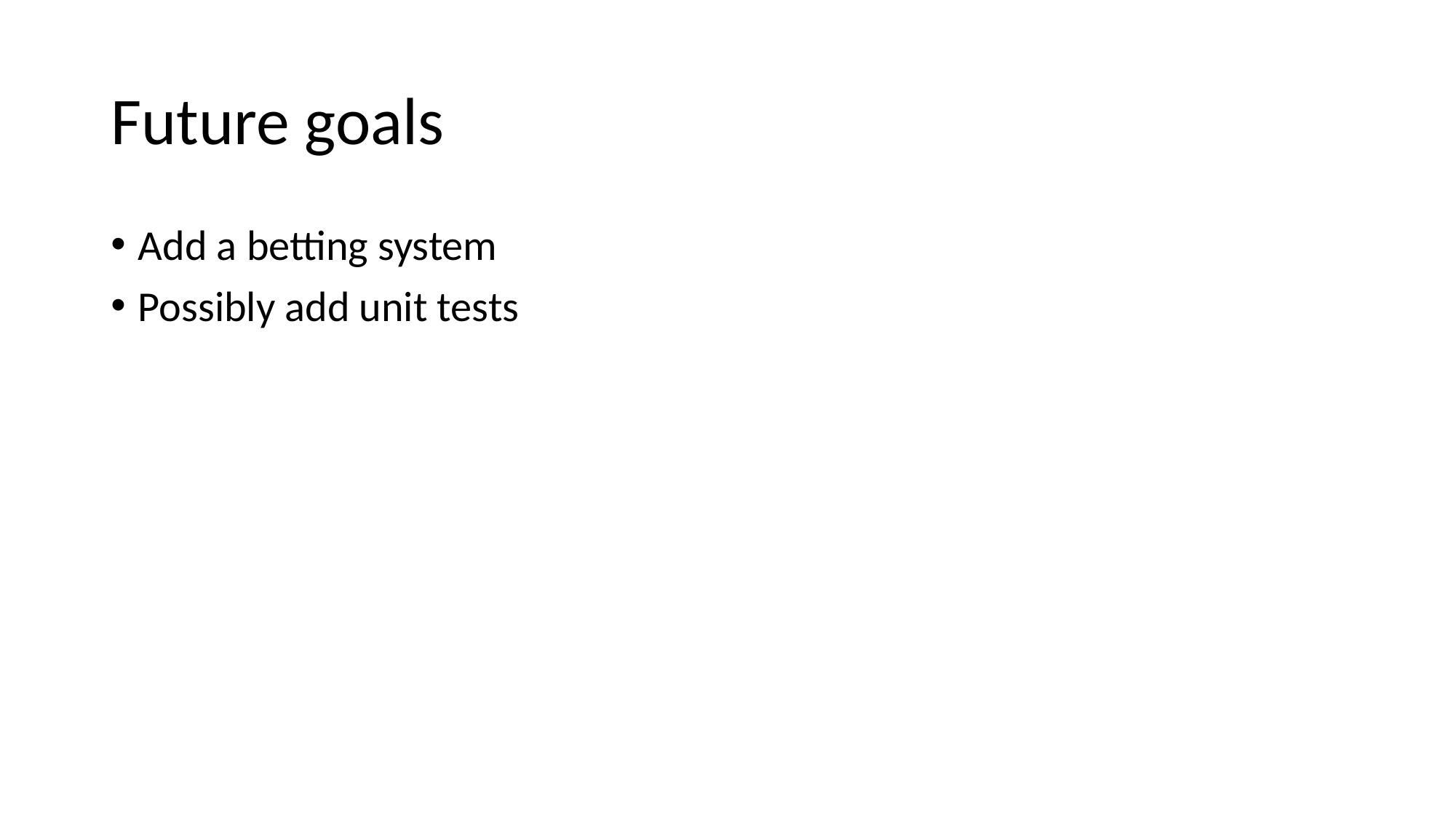

# Future goals
Add a betting system
Possibly add unit tests